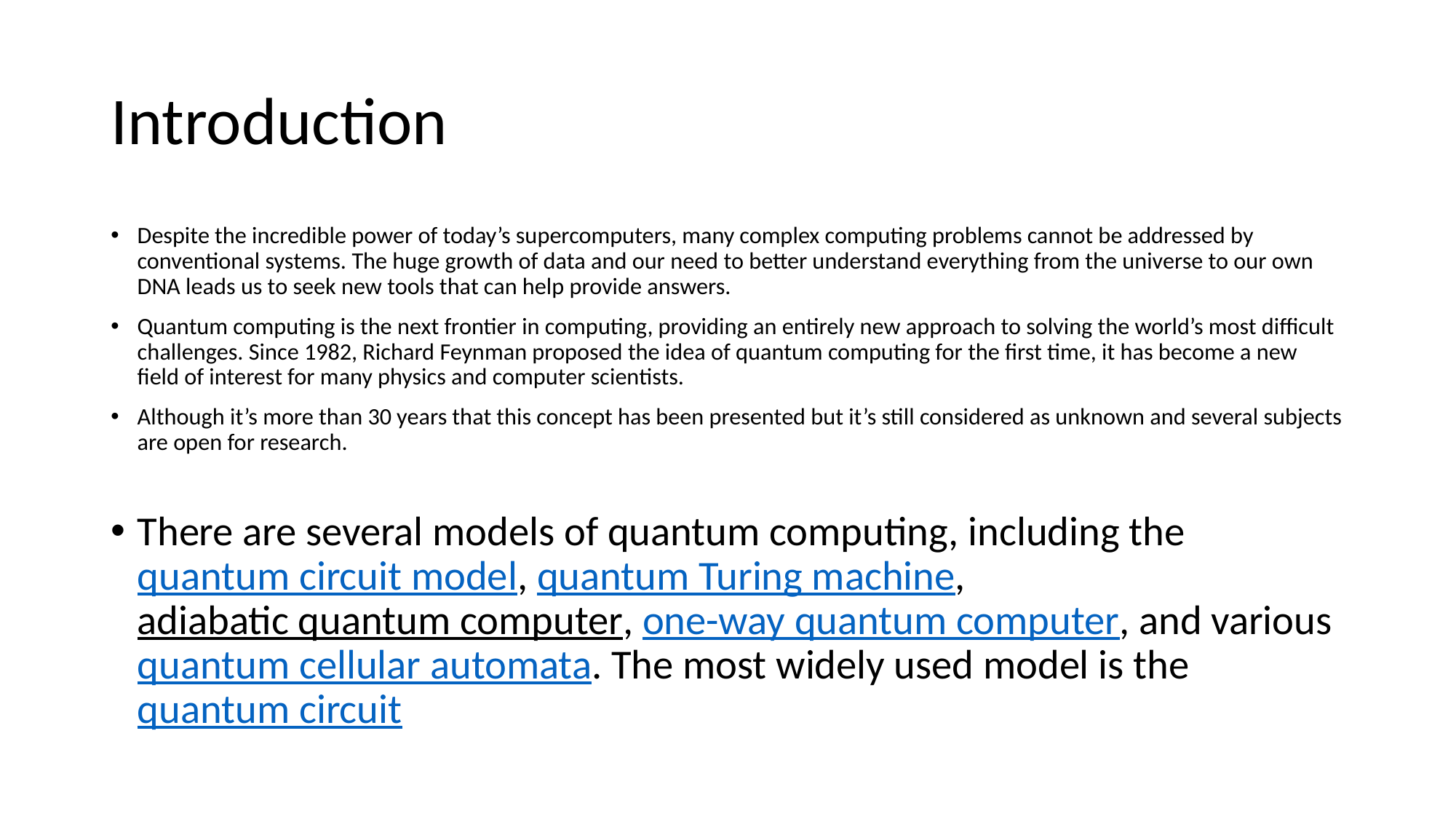

# Introduction
Despite the incredible power of today’s supercomputers, many complex computing problems cannot be addressed by conventional systems. The huge growth of data and our need to better understand everything from the universe to our own DNA leads us to seek new tools that can help provide answers.
Quantum computing is the next frontier in computing, providing an entirely new approach to solving the world’s most difficult challenges. Since 1982, Richard Feynman proposed the idea of quantum computing for the first time, it has become a new field of interest for many physics and computer scientists.
Although it’s more than 30 years that this concept has been presented but it’s still considered as unknown and several subjects are open for research.

There are several models of quantum computing, including the quantum circuit model, quantum Turing machine, adiabatic quantum computer, one-way quantum computer, and various quantum cellular automata. The most widely used model is the quantum circuit